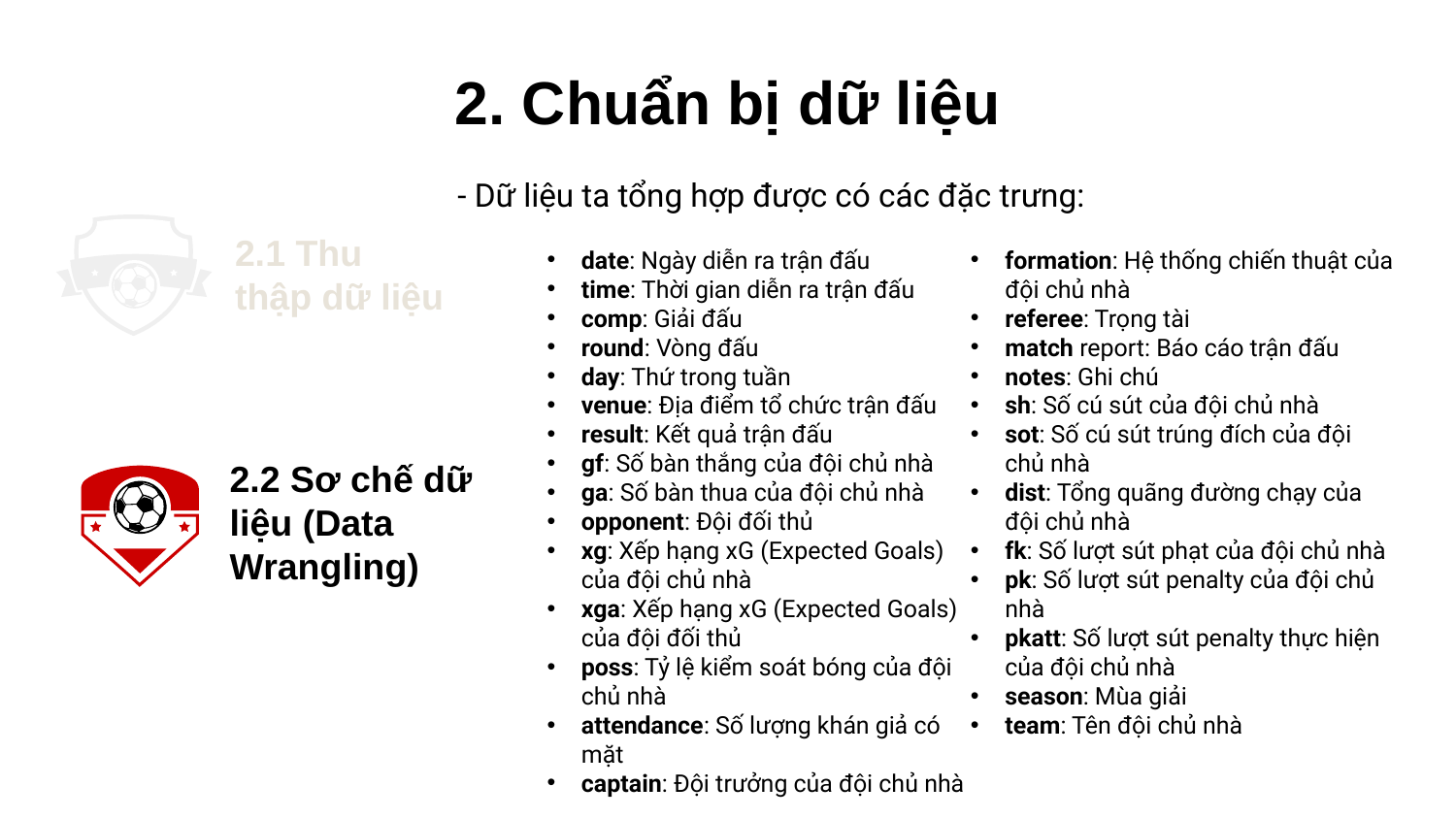

# 2. Chuẩn bị dữ liệu
- Dữ liệu ta tổng hợp được có các đặc trưng:
date: Ngày diễn ra trận đấu
time: Thời gian diễn ra trận đấu
comp: Giải đấu
round: Vòng đấu
day: Thứ trong tuần
venue: Địa điểm tổ chức trận đấu
result: Kết quả trận đấu
gf: Số bàn thắng của đội chủ nhà
ga: Số bàn thua của đội chủ nhà
opponent: Đội đối thủ
xg: Xếp hạng xG (Expected Goals) của đội chủ nhà
xga: Xếp hạng xG (Expected Goals) của đội đối thủ
poss: Tỷ lệ kiểm soát bóng của đội chủ nhà
attendance: Số lượng khán giả có mặt
captain: Đội trưởng của đội chủ nhà
formation: Hệ thống chiến thuật của đội chủ nhà
referee: Trọng tài
match report: Báo cáo trận đấu
notes: Ghi chú
sh: Số cú sút của đội chủ nhà
sot: Số cú sút trúng đích của đội chủ nhà
dist: Tổng quãng đường chạy của đội chủ nhà
fk: Số lượt sút phạt của đội chủ nhà
pk: Số lượt sút penalty của đội chủ nhà
pkatt: Số lượt sút penalty thực hiện của đội chủ nhà
season: Mùa giải
team: Tên đội chủ nhà

2.1 Thu thập dữ liệu

2.2 Sơ chế dữ liệu (Data Wrangling)